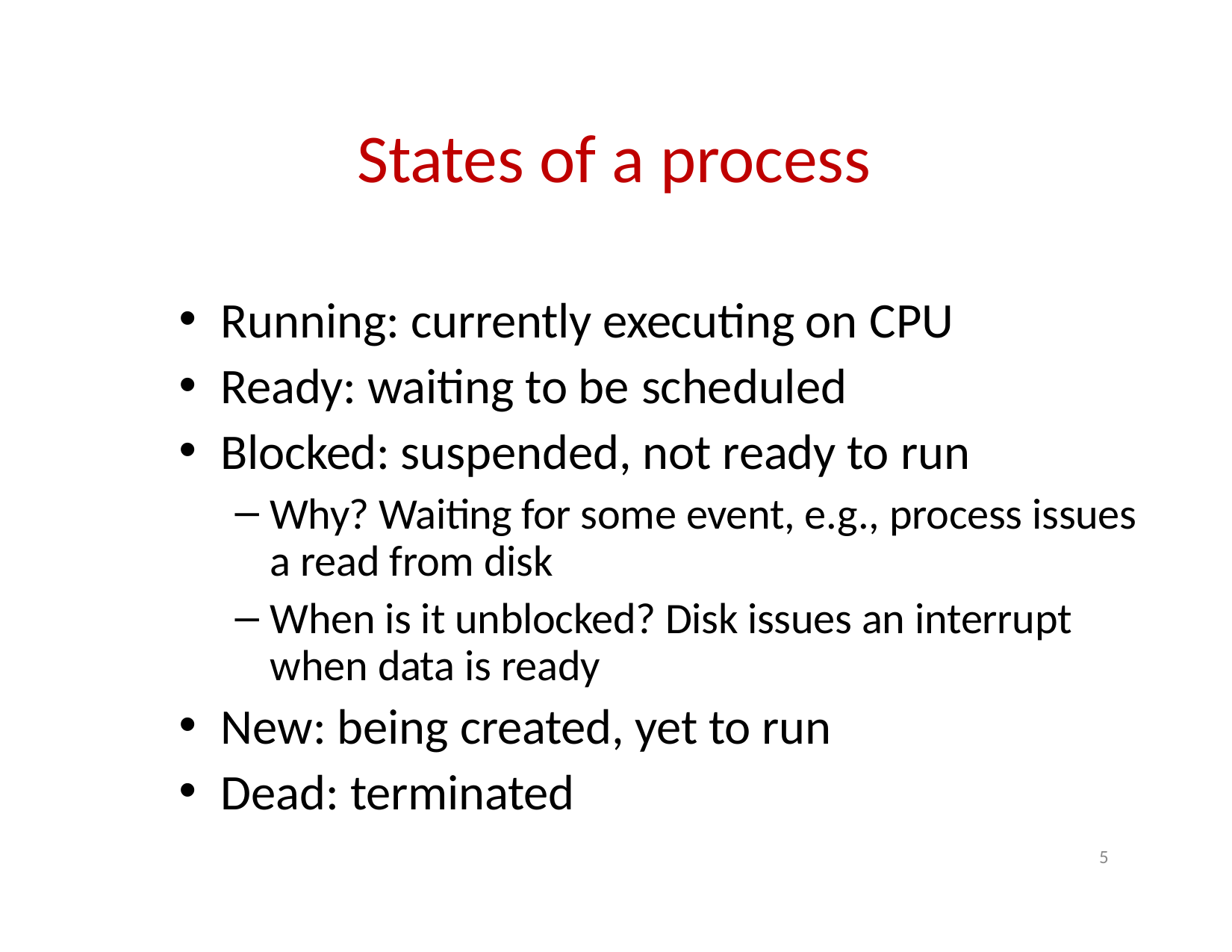

# States of a process
Running: currently executing on CPU
Ready: waiting to be scheduled
Blocked: suspended, not ready to run
Why? Waiting for some event, e.g., process issues  a read from disk
When is it unblocked? Disk issues an interrupt  when data is ready
New: being created, yet to run
Dead: terminated

5